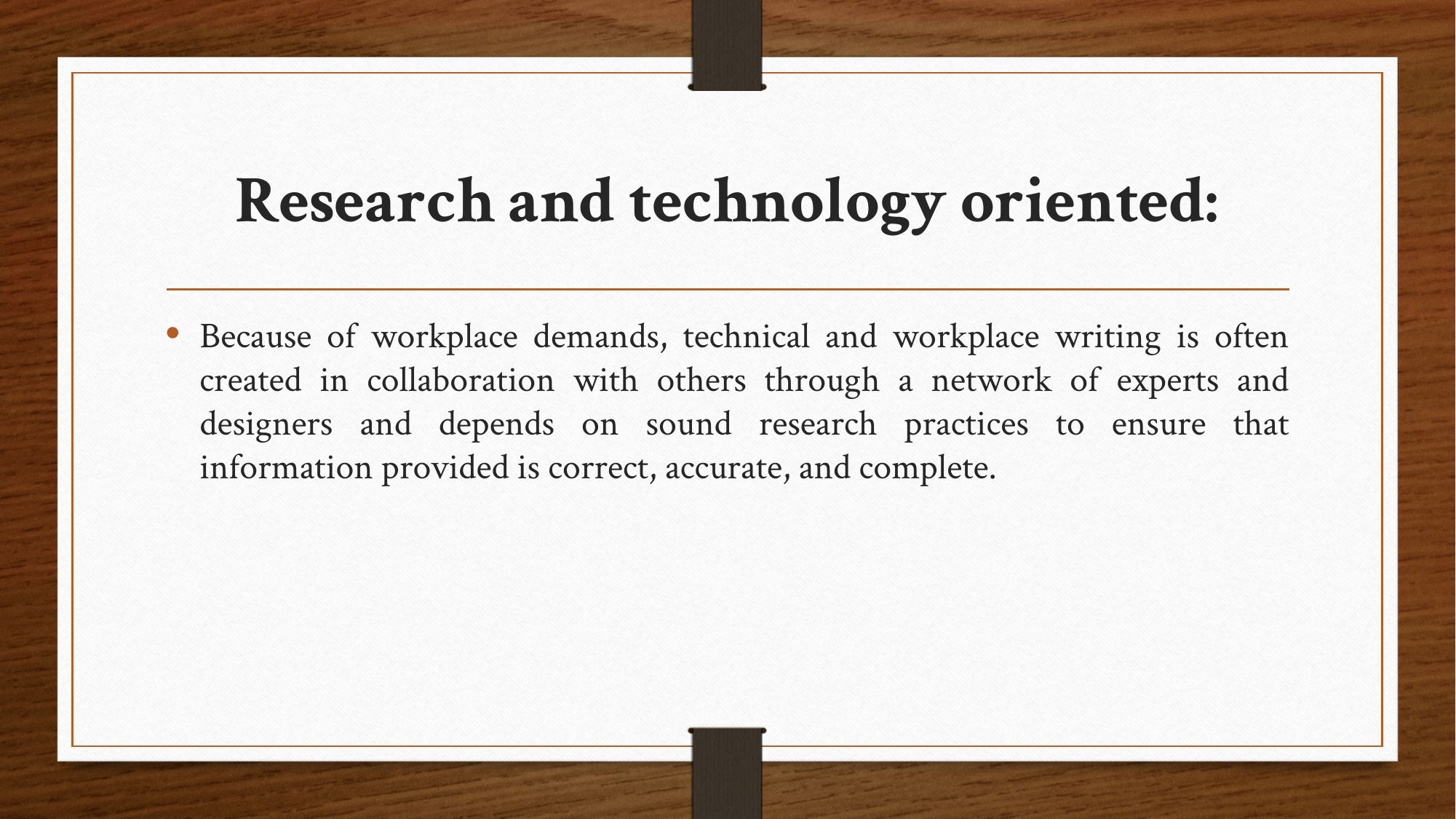

# Research and technology oriented:
Because of workplace demands, technical and workplace writing is often created in collaboration with others through a network of experts and designers and depends on sound research practices to ensure that information provided is correct, accurate, and complete.